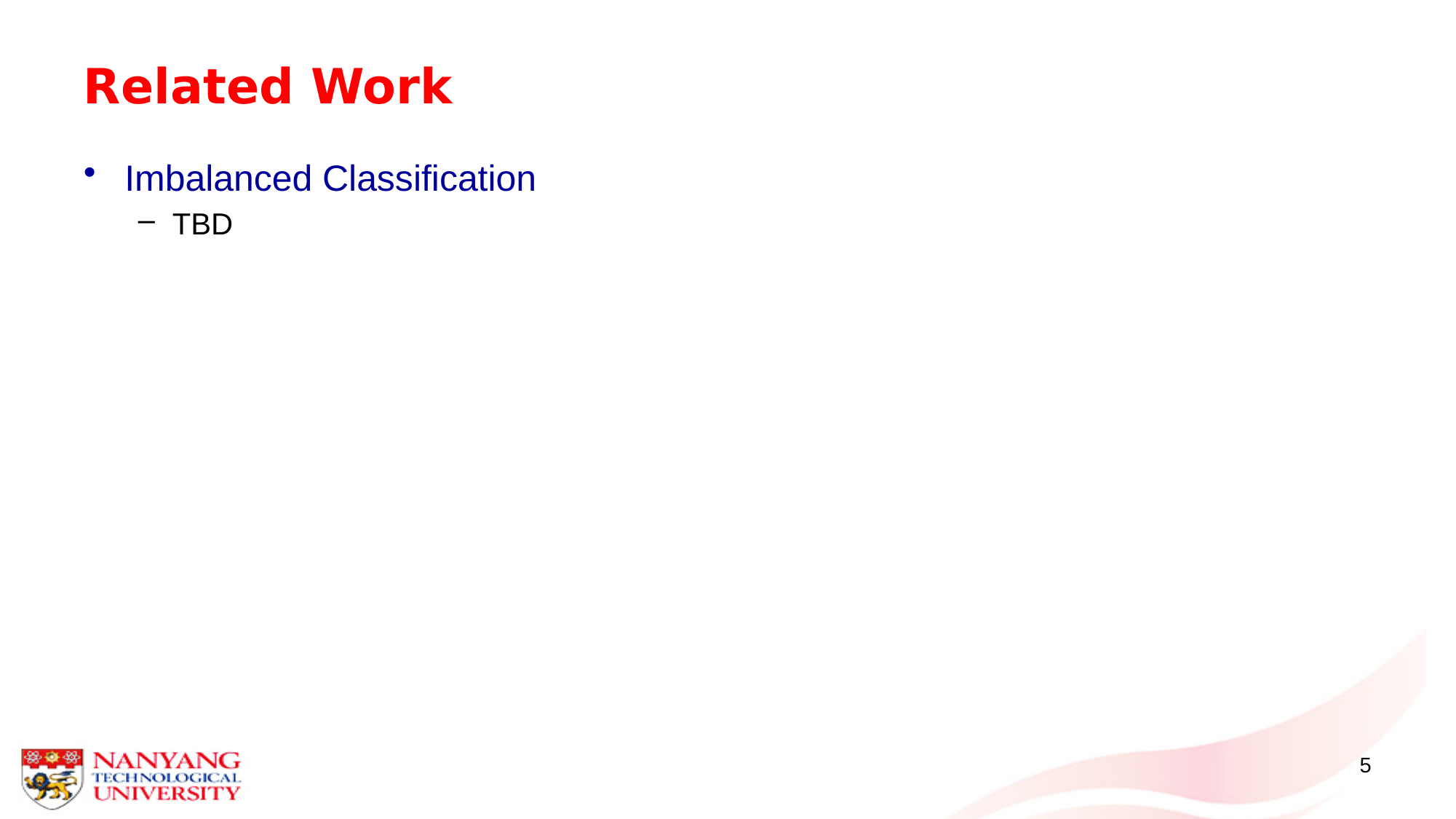

# Related Work
Imbalanced Classification
TBD

5